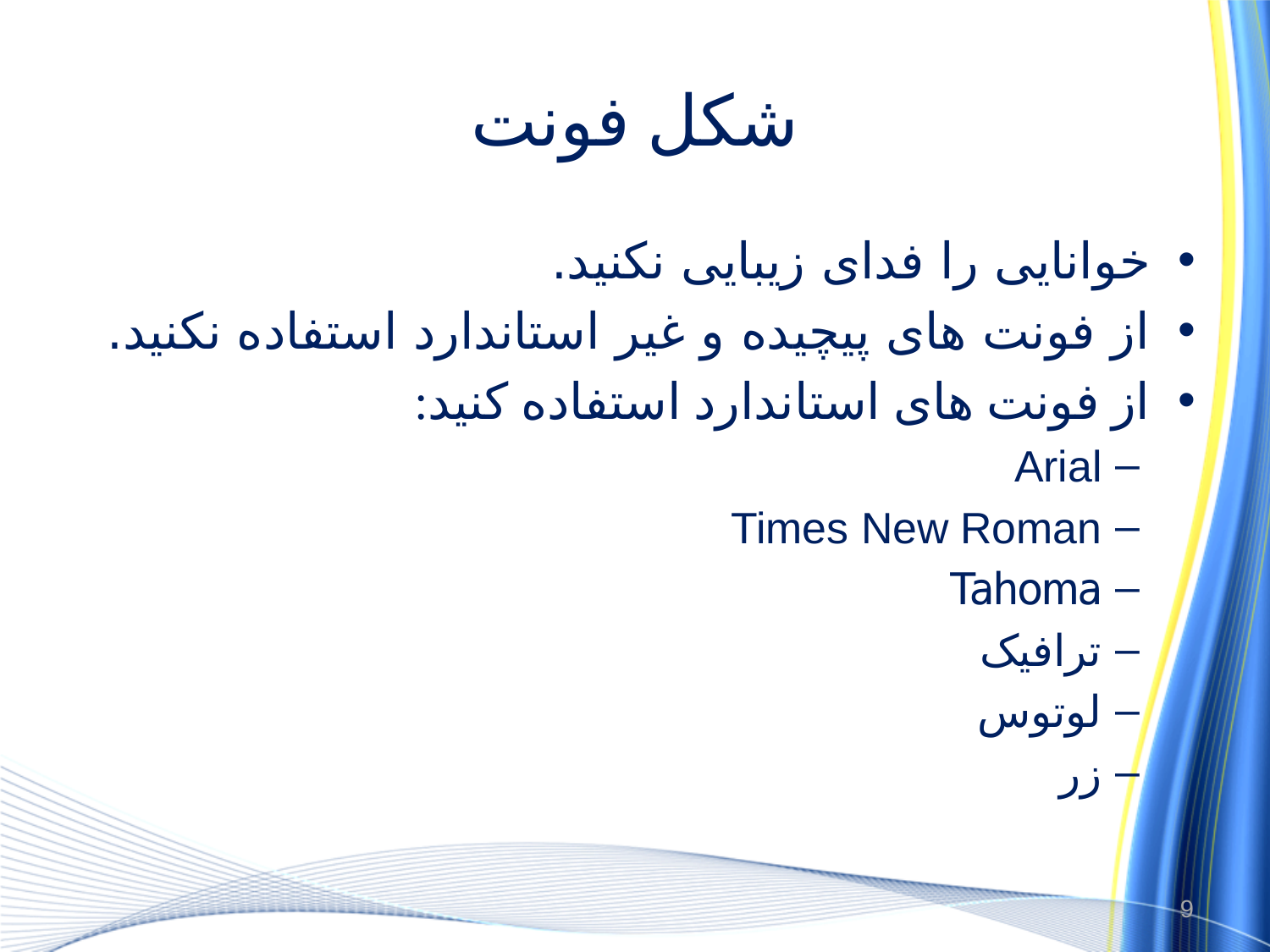

# شکل فونت
خوانایی را فدای زیبایی نکنید.
از فونت های پیچیده و غیر استاندارد استفاده نکنید.
از فونت های استاندارد استفاده کنید:
Arial
Times New Roman
Tahoma
ترافيک
لوتوس
زر

9